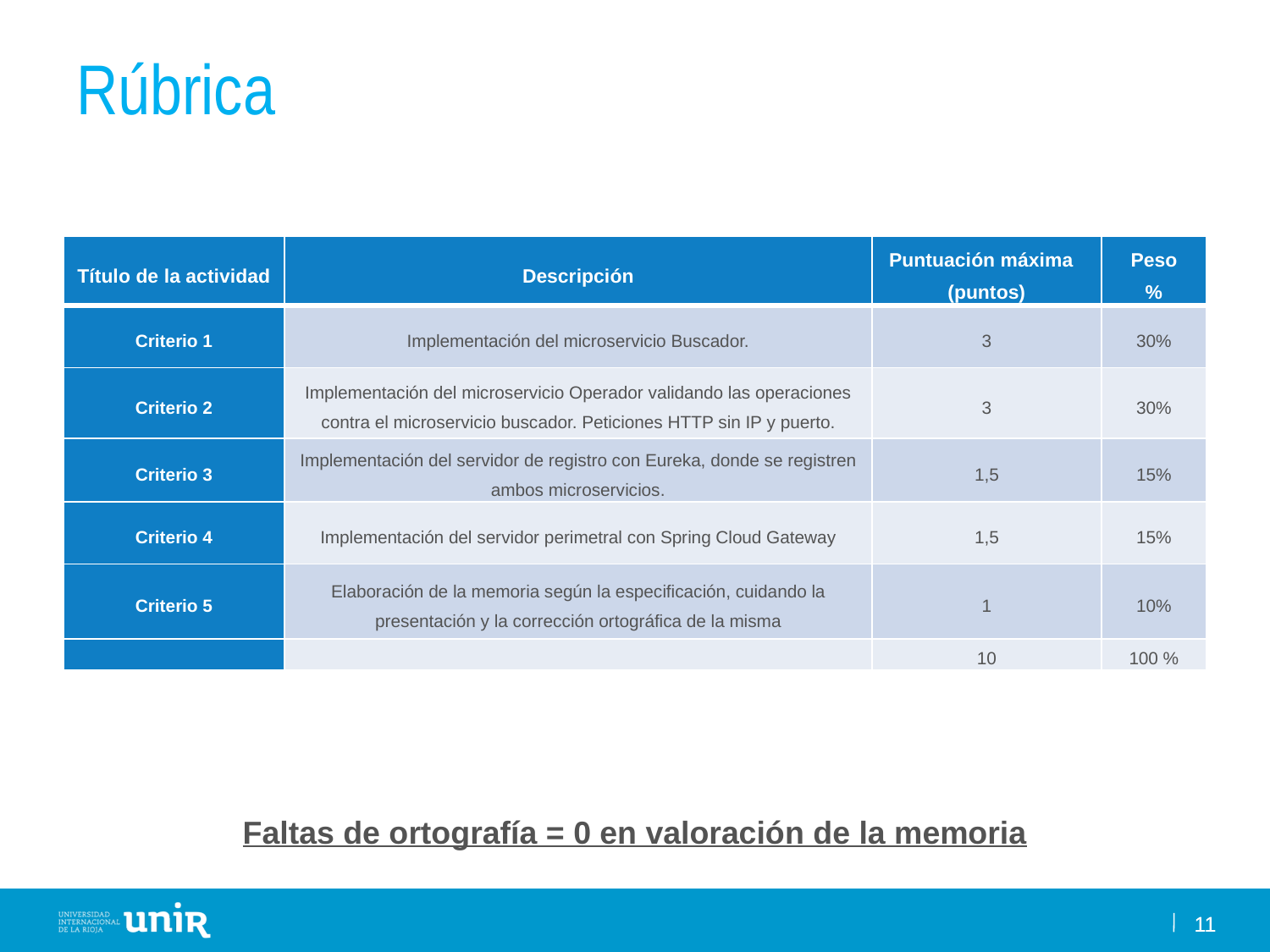

# Rúbrica
| Título de la actividad | Descripción | Puntuación máxima (puntos) | Peso % |
| --- | --- | --- | --- |
| Criterio 1 | Implementación del microservicio Buscador. | 3 | 30% |
| Criterio 2 | Implementación del microservicio Operador validando las operaciones contra el microservicio buscador. Peticiones HTTP sin IP y puerto. | 3 | 30% |
| Criterio 3 | Implementación del servidor de registro con Eureka, donde se registren ambos microservicios. | 1,5 | 15% |
| Criterio 4 | Implementación del servidor perimetral con Spring Cloud Gateway | 1,5 | 15% |
| Criterio 5 | Elaboración de la memoria según la especificación, cuidando la presentación y la corrección ortográfica de la misma | 1 | 10% |
|  |  | 10 | 100 % |
Faltas de ortografía = 0 en valoración de la memoria
11
11